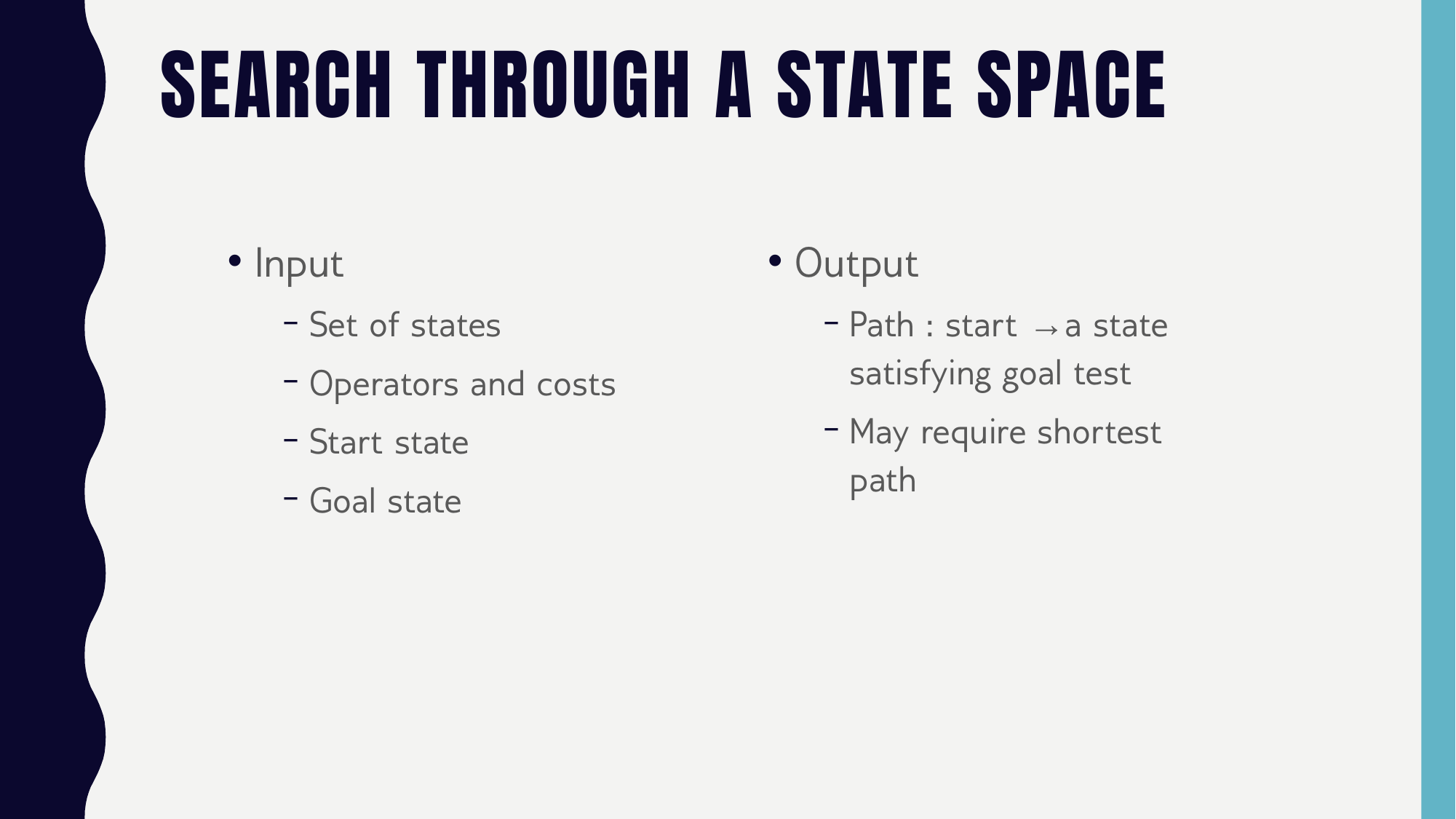

# Search Through A State Space
Input
Set of states
Operators and costs
Start state
Goal state
Output
Path : start →a state satisfying goal test
May require shortest path